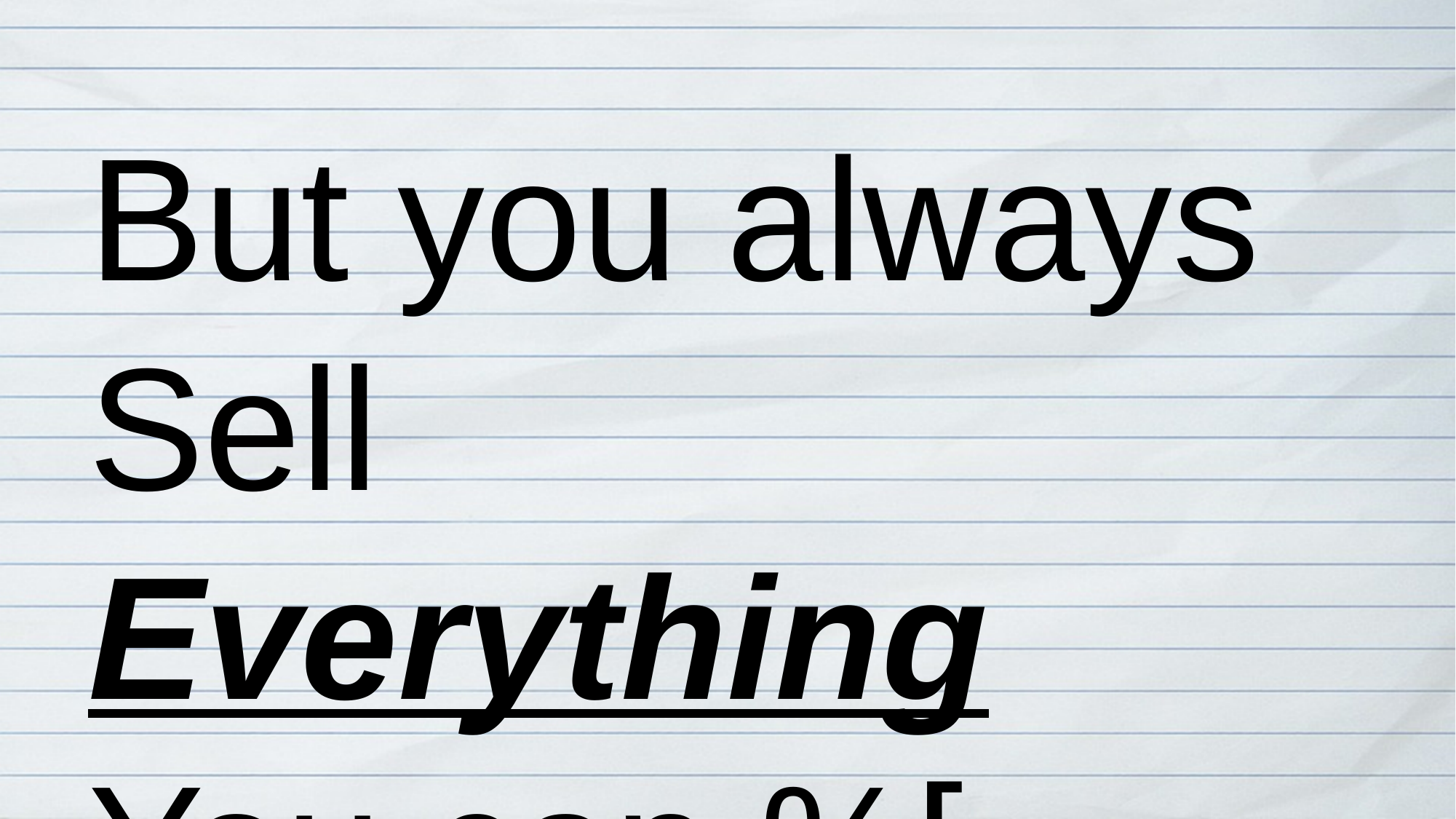

But you always
Sell Everything
You can %[